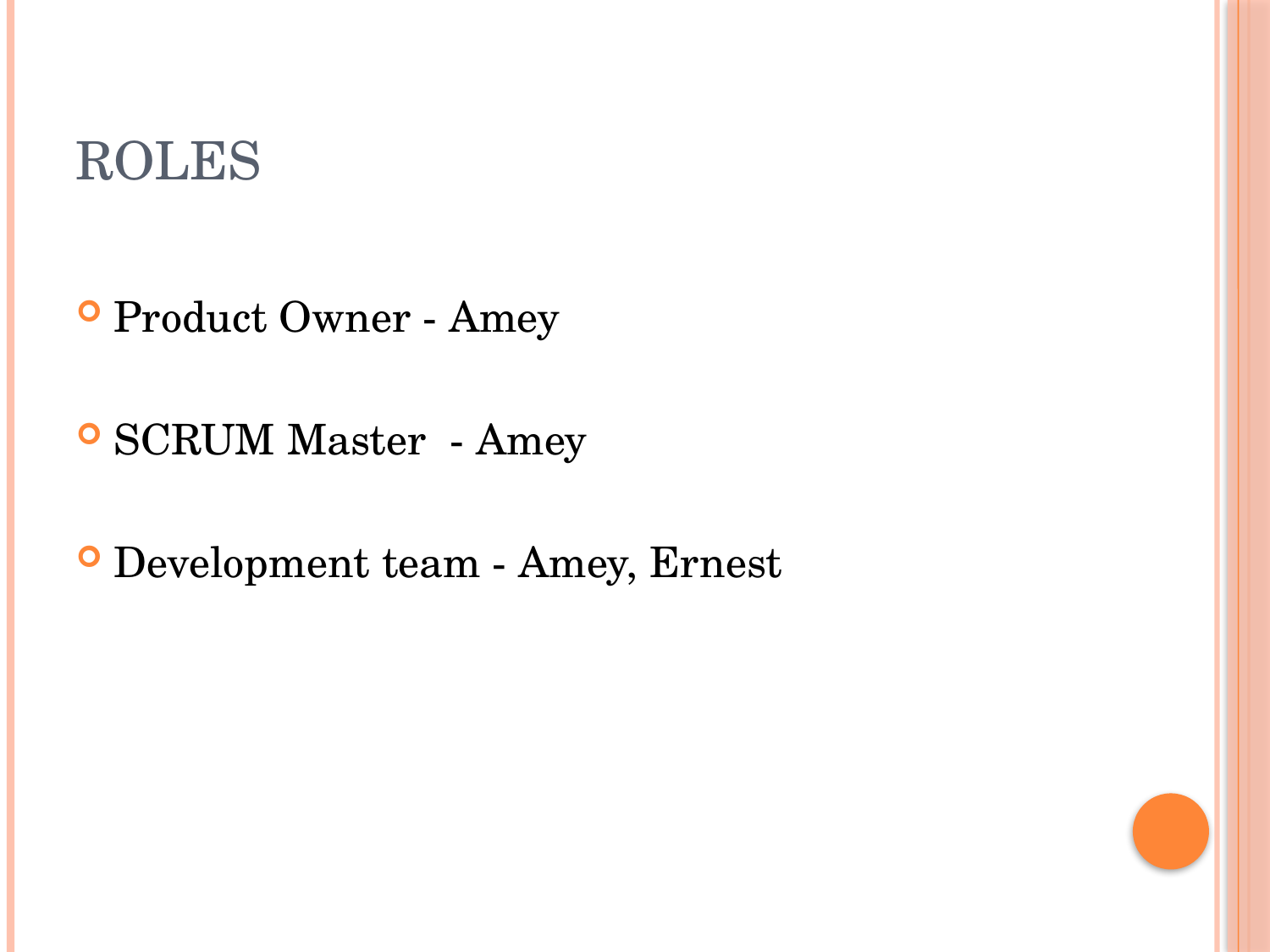

# Roles

Product Owner - Amey

SCRUM Master  - Amey

Development team - Amey, Ernest